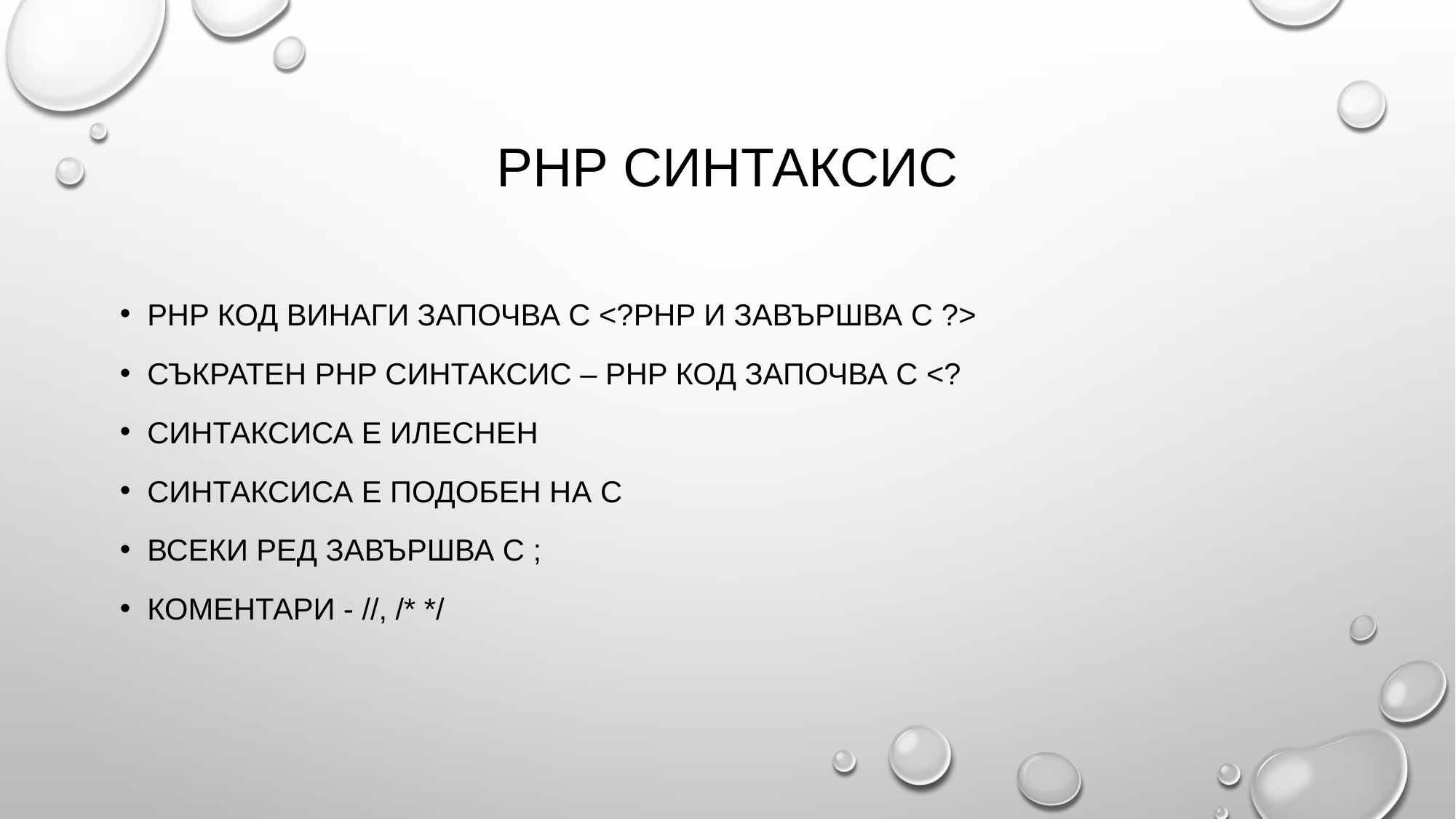

# Php синтаксис
Php код винаги започва с <?php и завършва с ?>
Съкратен php синтаксис – php код започва с <?
Синтаксиса е илеснен
Синтаксиса е подобен на C
ВСЕКИ РЕД ЗАВЪРШВА С ;
КОМЕНТАРИ - //, /* */